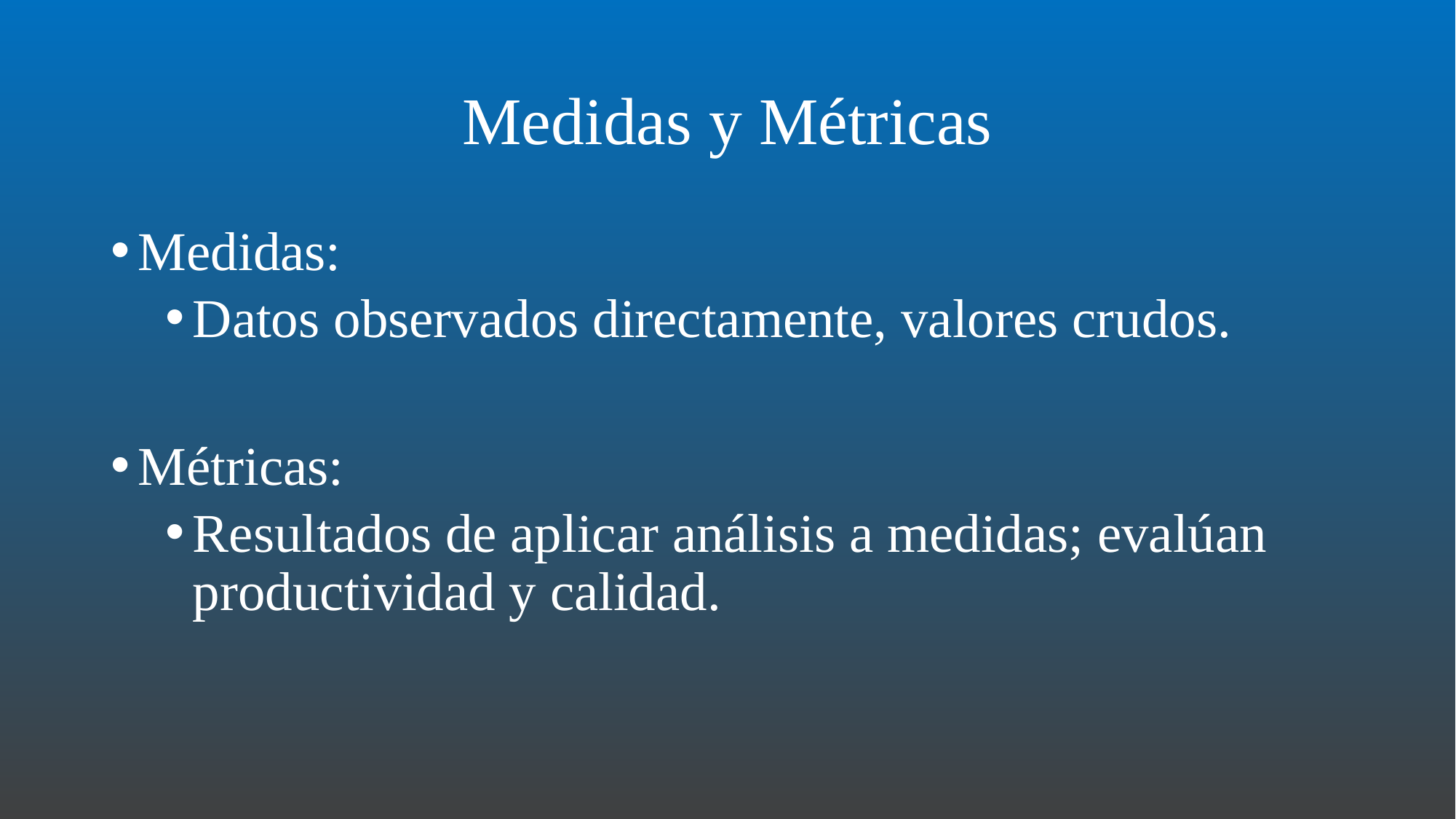

# Medidas y Métricas
Medidas:
Datos observados directamente, valores crudos.

Métricas:
Resultados de aplicar análisis a medidas; evalúan productividad y calidad.